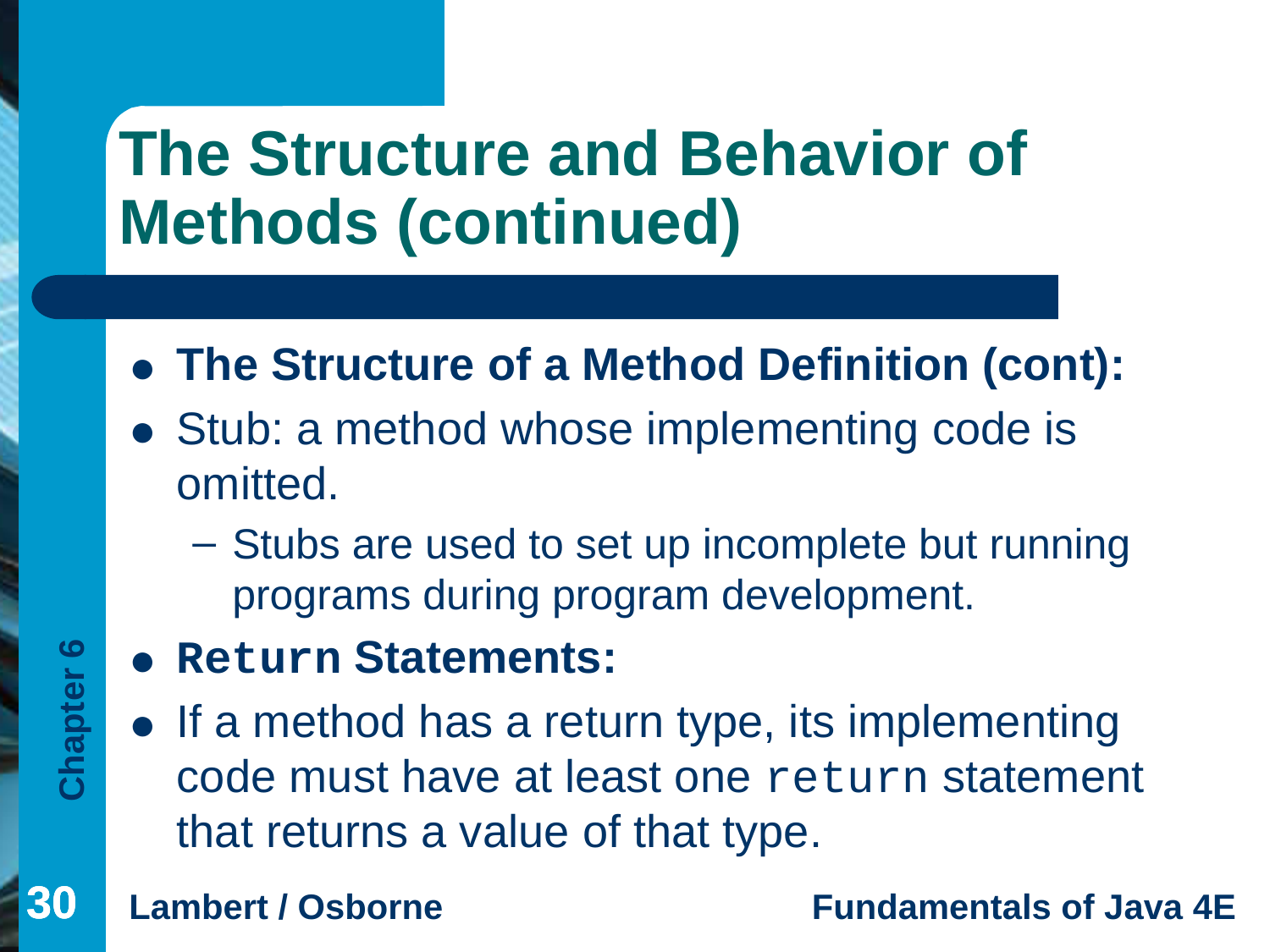

# The Structure and Behavior of Methods (continued)
The Structure of a Method Definition (cont):
Stub: a method whose implementing code is omitted.
Stubs are used to set up incomplete but running programs during program development.
Return Statements:
If a method has a return type, its implementing code must have at least one return statement that returns a value of that type.
30
30
30